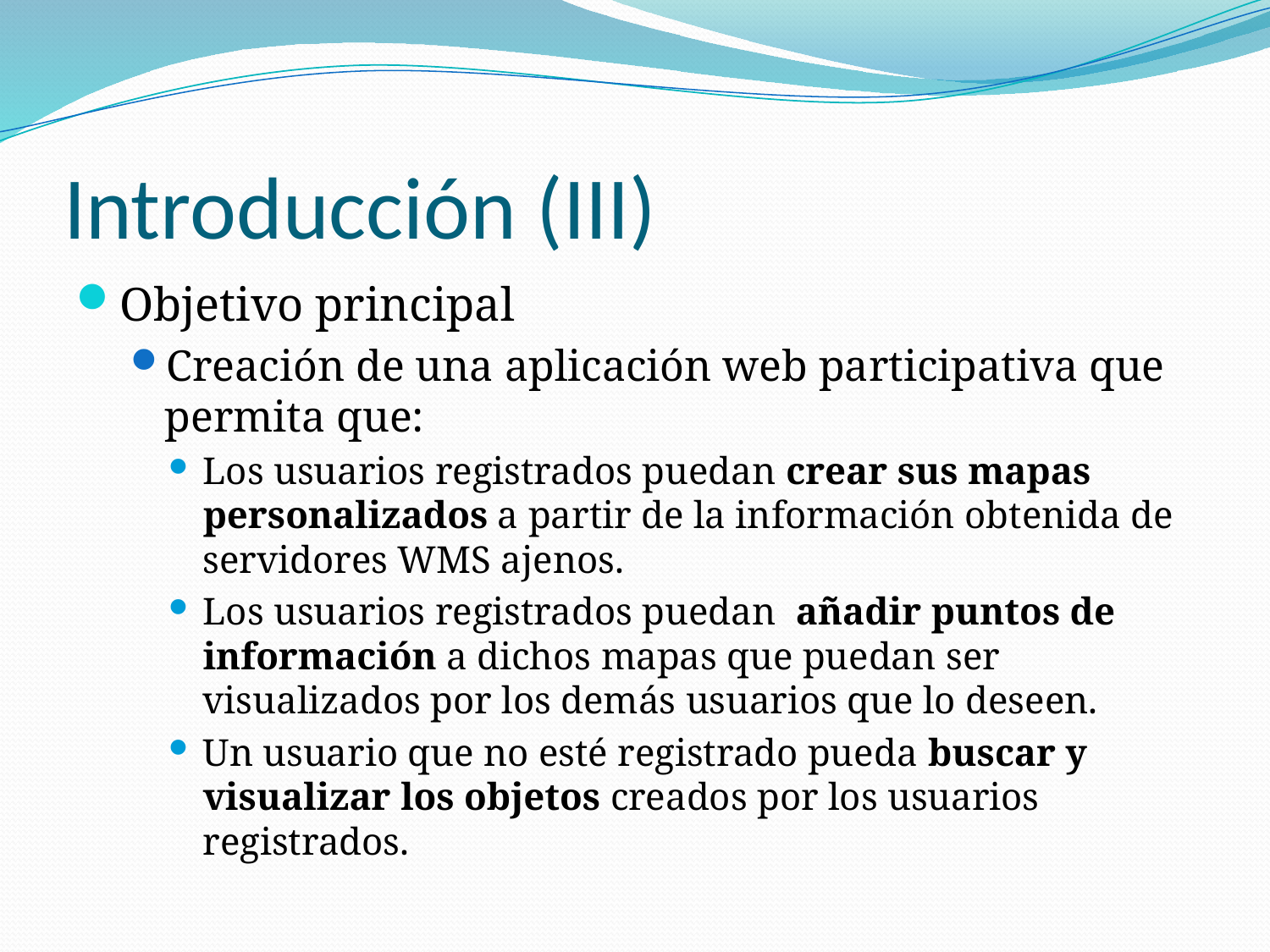

# Introducción (III)
Objetivo principal
Creación de una aplicación web participativa que permita que:
Los usuarios registrados puedan crear sus mapas personalizados a partir de la información obtenida de servidores WMS ajenos.
Los usuarios registrados puedan  añadir puntos de información a dichos mapas que puedan ser visualizados por los demás usuarios que lo deseen.
Un usuario que no esté registrado pueda buscar y visualizar los objetos creados por los usuarios registrados.